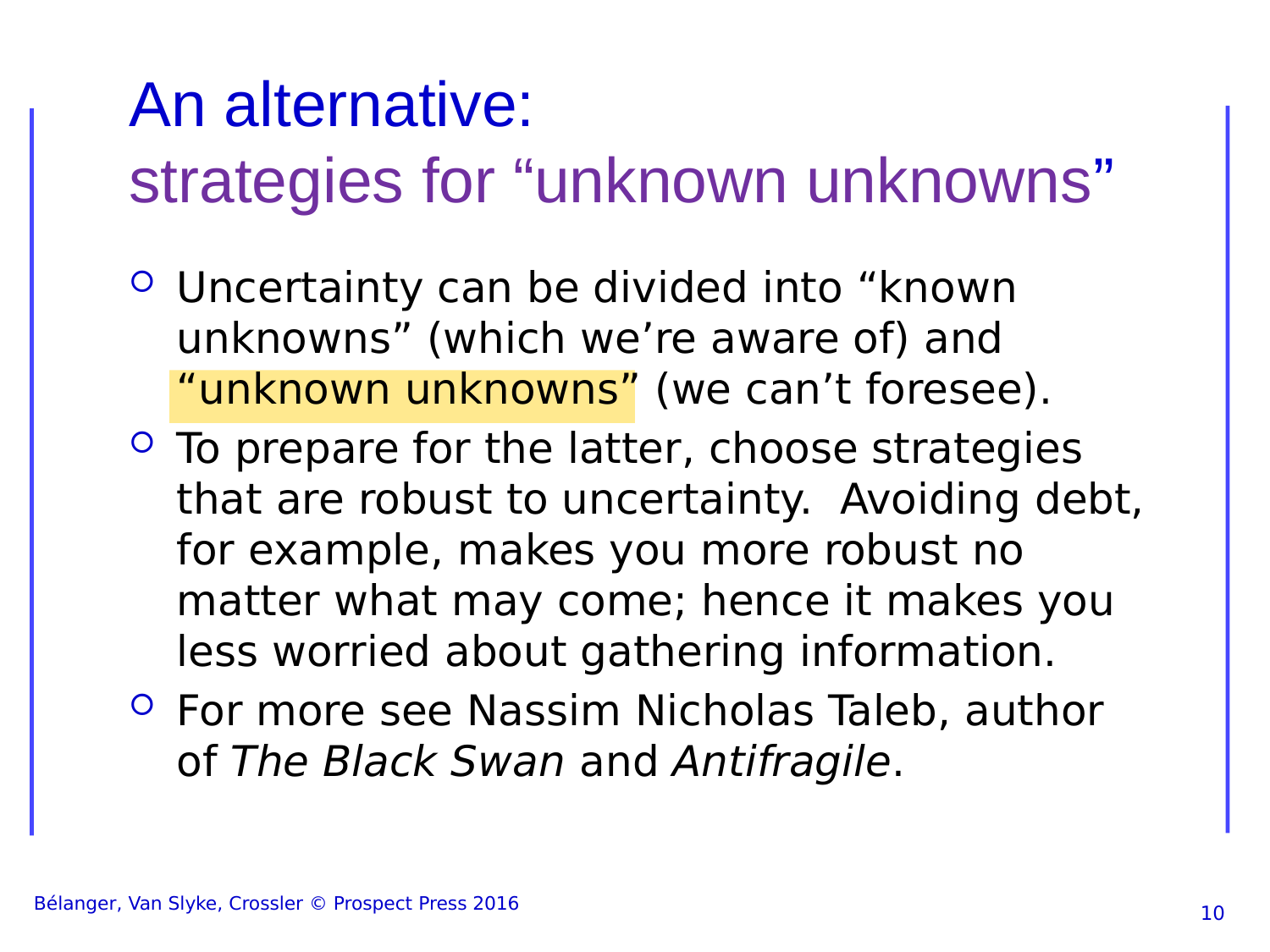

# An alternative: strategies for “unknown unknowns”
Uncertainty can be divided into “known unknowns” (which we’re aware of) and “unknown unknowns” (we can’t foresee).
To prepare for the latter, choose strategies that are robust to uncertainty.  Avoiding debt, for example, makes you more robust no matter what may come; hence it makes you less worried about gathering information.
For more see Nassim Nicholas Taleb, author of The Black Swan and Antifragile.

Bélanger, Van Slyke, Crossler © Prospect Press 2016
10